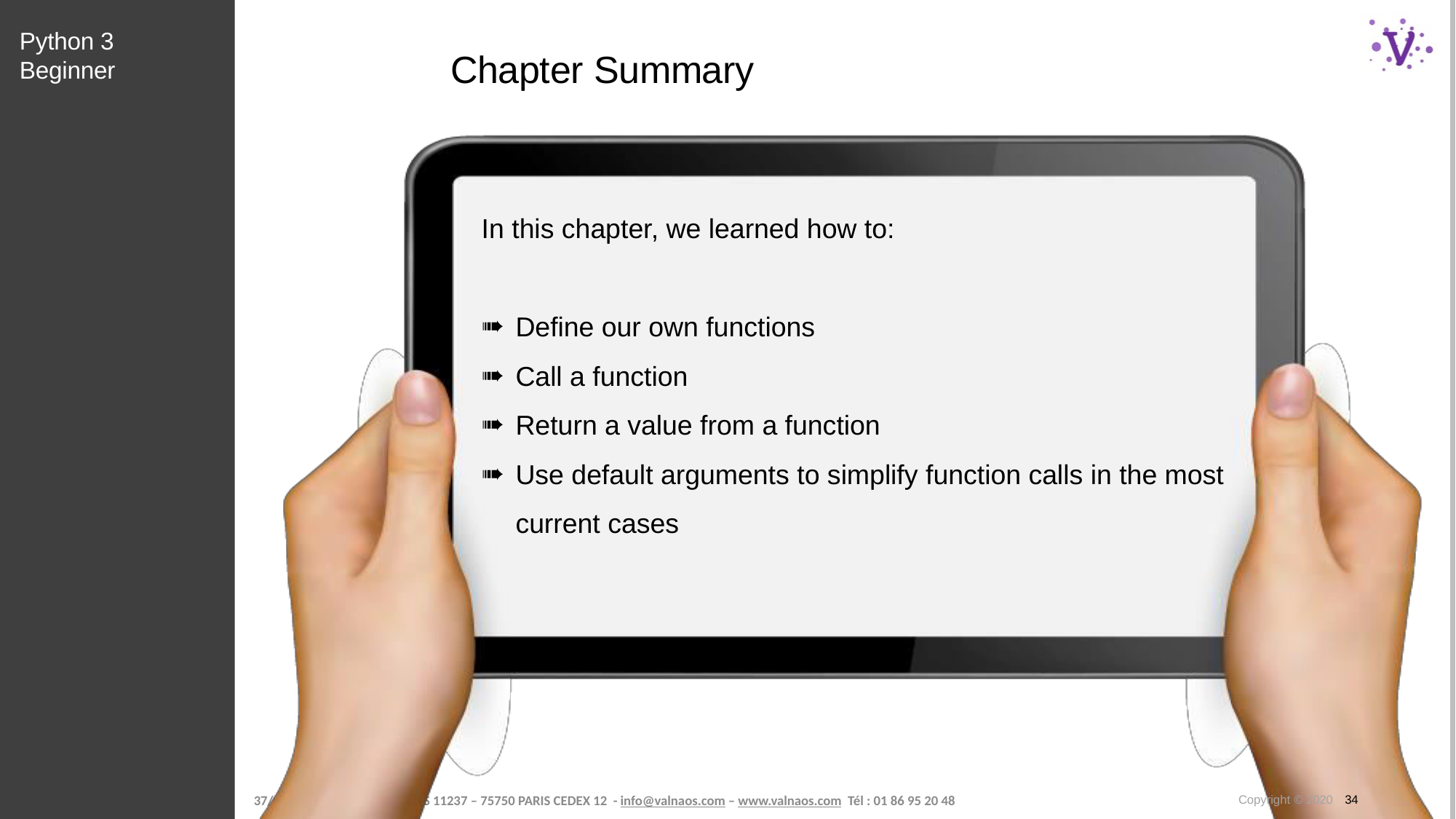

Python 3 Beginner
# Chapter Summary

In this chapter, we learned how to:

Define our own functions
Call a function
Return a value from a function
Use default arguments to simplify function calls in the most current cases
Copyright © 2020   34